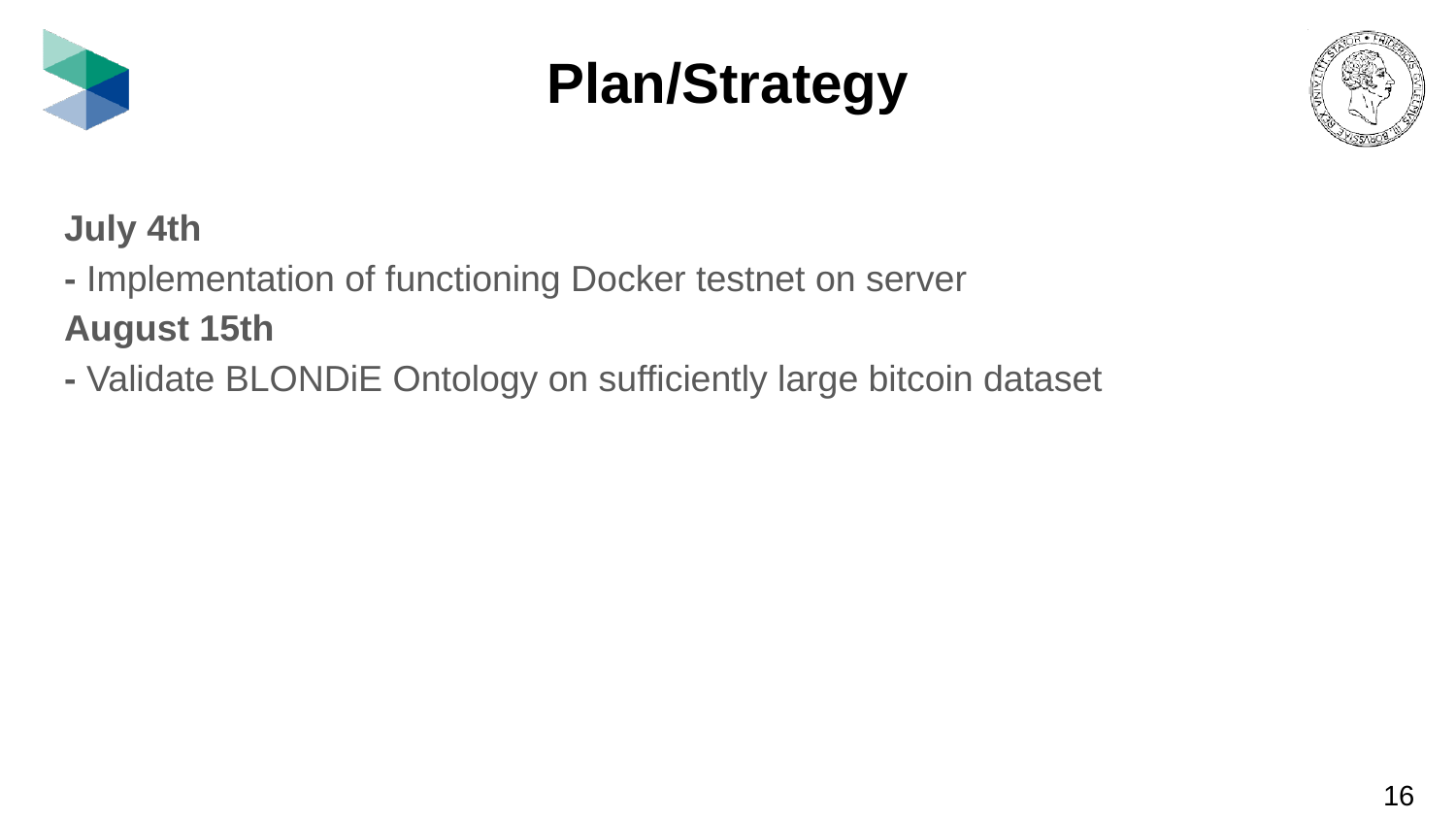

# Plan/Strategy
July 4th
- Implementation of functioning Docker testnet on server
August 15th
- Validate BLONDiE Ontology on sufficiently large bitcoin dataset
16